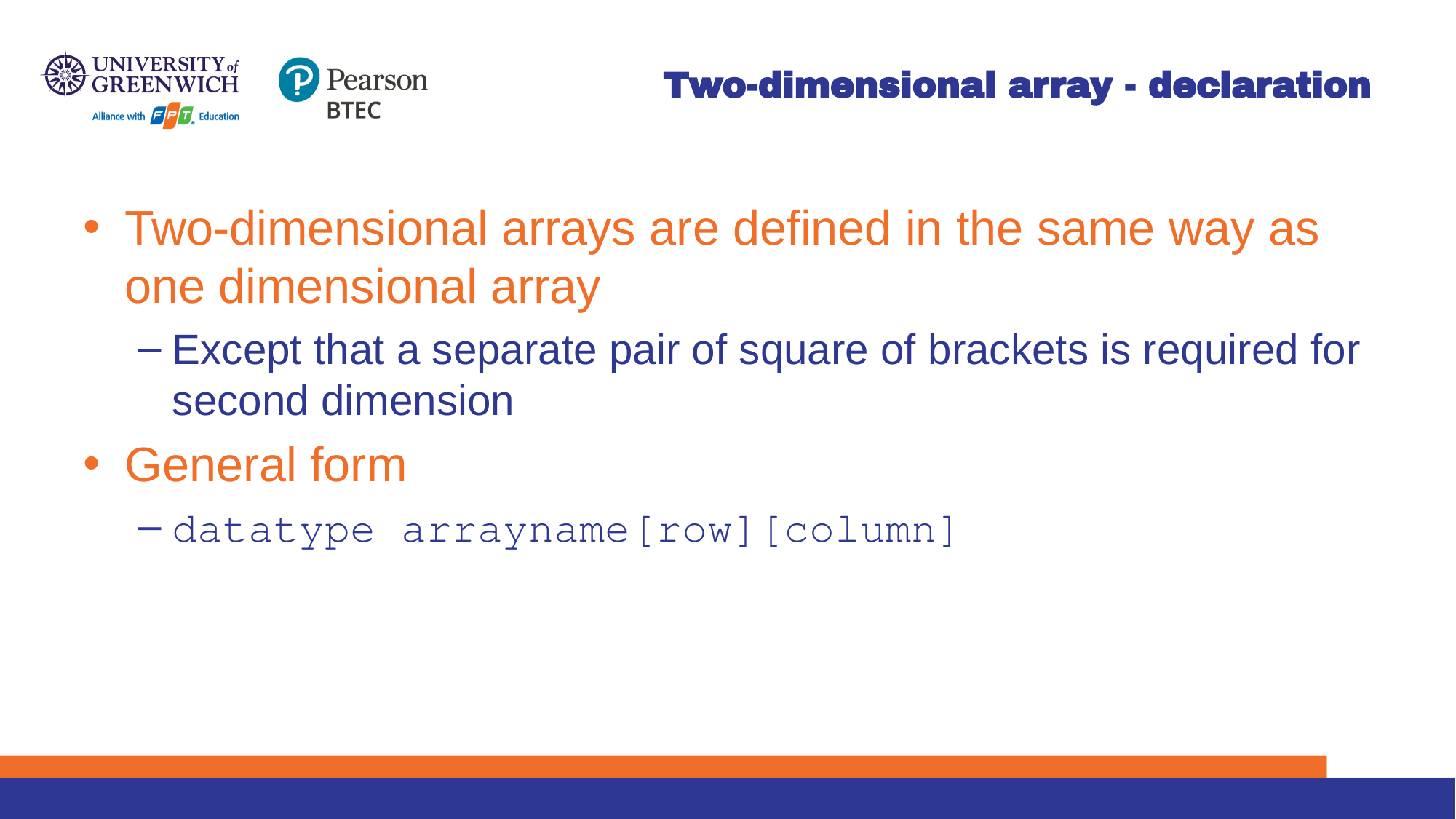

# Two-dimensional array - declaration
Two-dimensional arrays are defined in the same way as one dimensional array
Except that a separate pair of square of brackets is required for second dimension
General form
datatype arrayname[row][column]